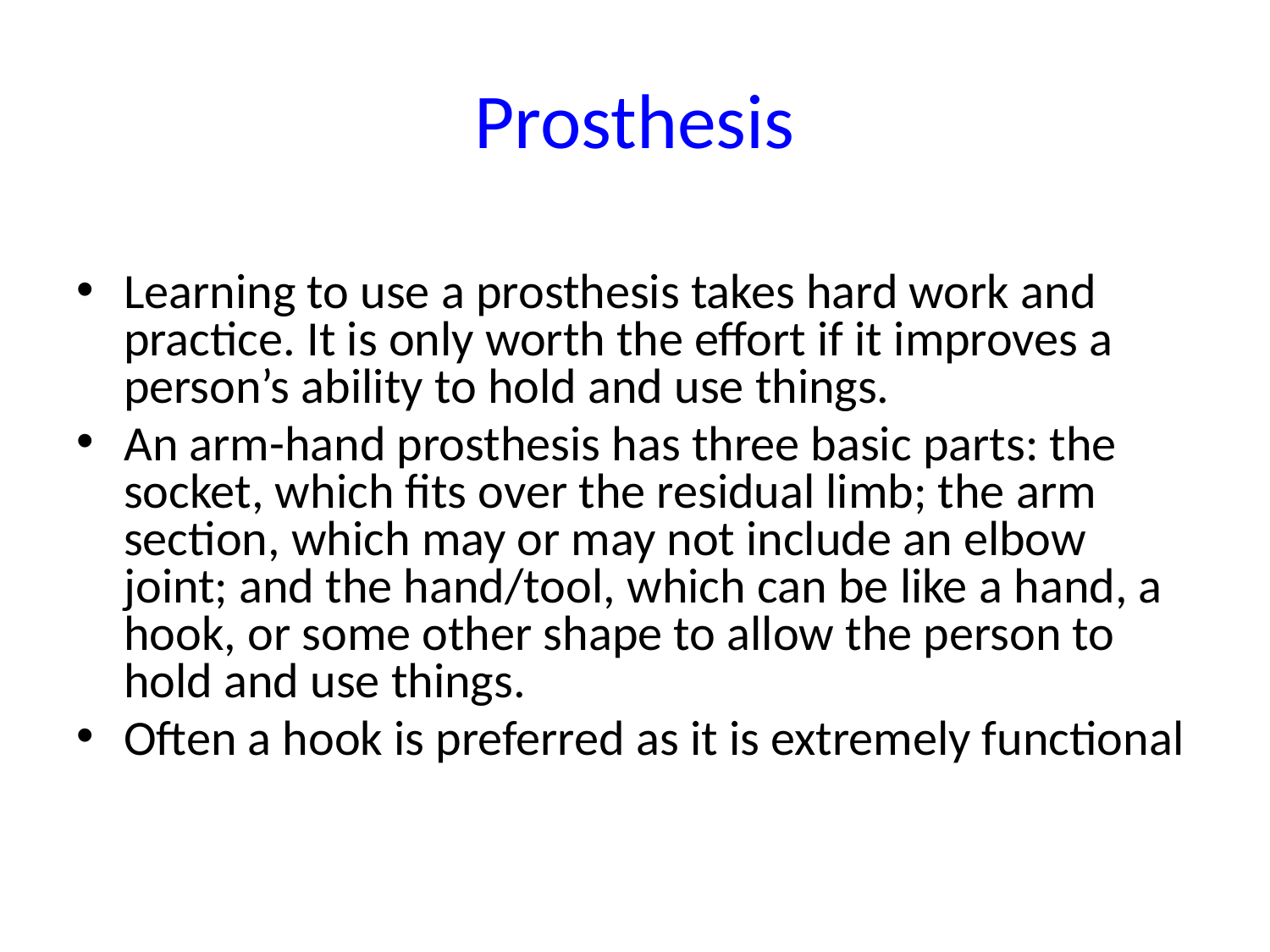

# Prosthesis
Learning to use a prosthesis takes hard work and practice. It is only worth the effort if it improves a person’s ability to hold and use things.
An arm-hand prosthesis has three basic parts: the socket, which fits over the residual limb; the arm section, which may or may not include an elbow joint; and the hand/tool, which can be like a hand, a hook, or some other shape to allow the person to hold and use things.
Often a hook is preferred as it is extremely functional